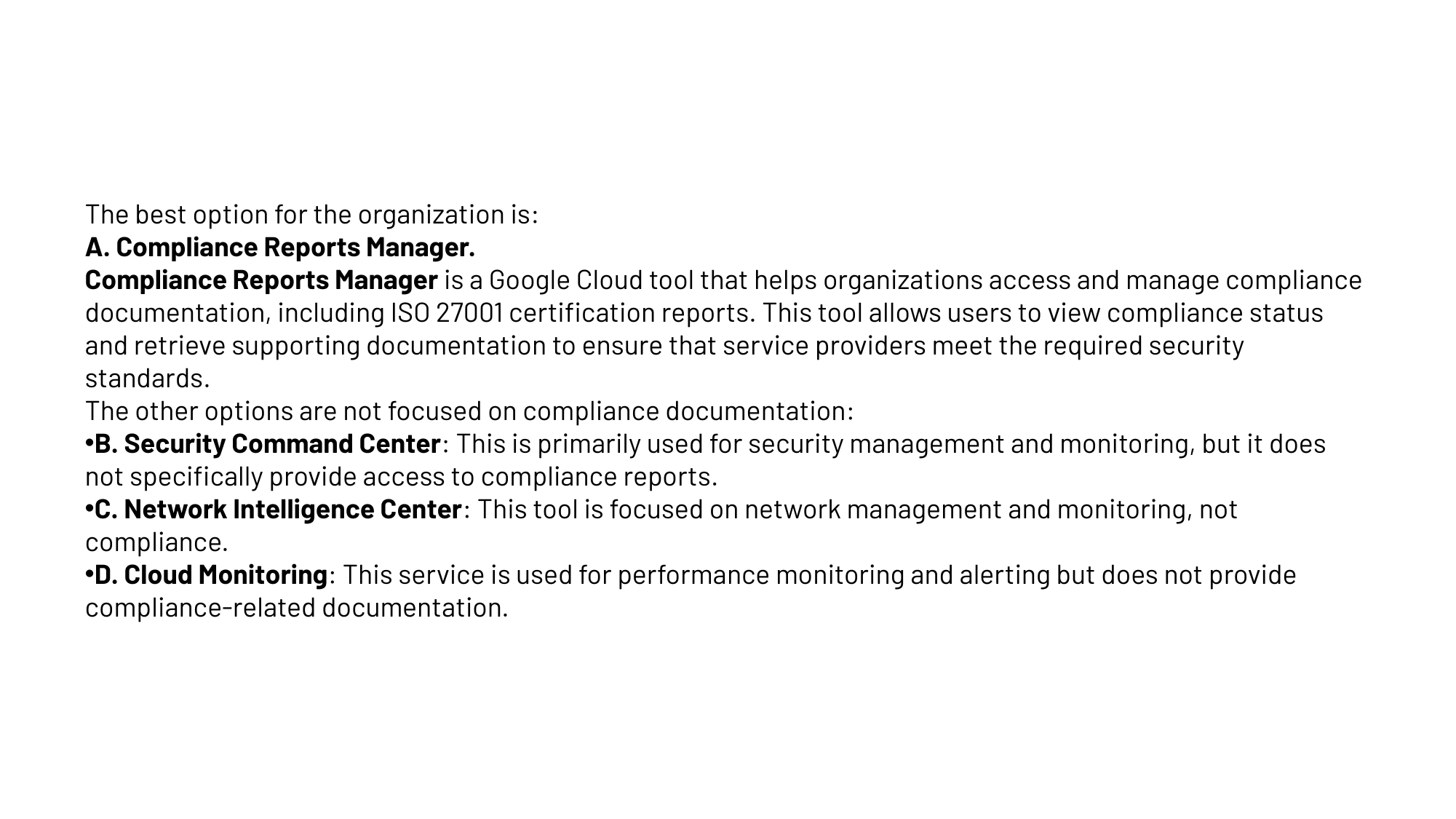

The best option for the organization is:
A. Compliance Reports Manager.
Compliance Reports Manager is a Google Cloud tool that helps organizations access and manage compliance documentation, including ISO 27001 certification reports. This tool allows users to view compliance status and retrieve supporting documentation to ensure that service providers meet the required security standards.
The other options are not focused on compliance documentation:
B. Security Command Center: This is primarily used for security management and monitoring, but it does not specifically provide access to compliance reports.
C. Network Intelligence Center: This tool is focused on network management and monitoring, not compliance.
D. Cloud Monitoring: This service is used for performance monitoring and alerting but does not provide compliance-related documentation.